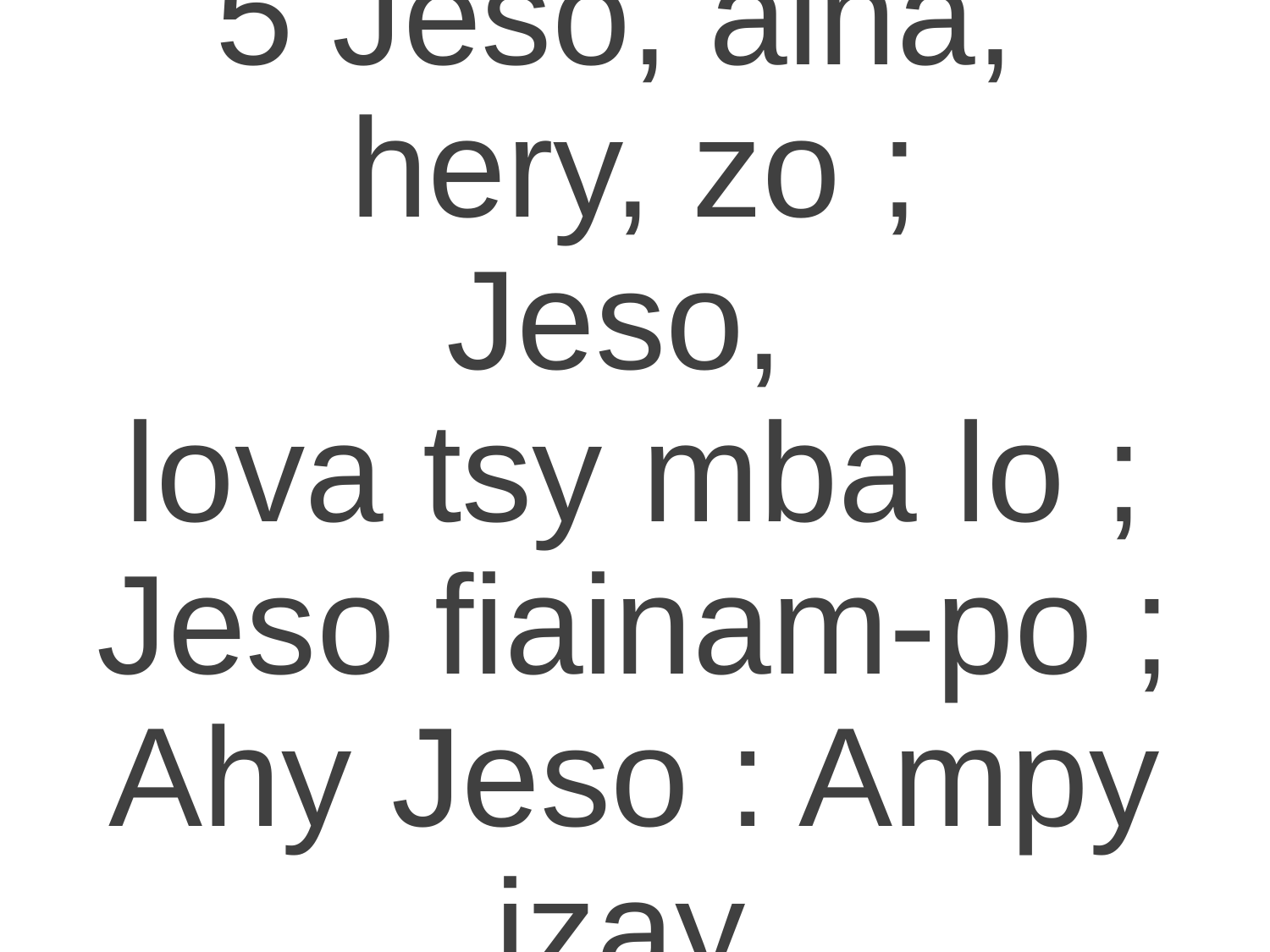

5 Jeso, aina,
hery, zo ;
Jeso,
lova tsy mba lo ;
Jeso fiainam-po ;
Ahy Jeso : Ampy izay.